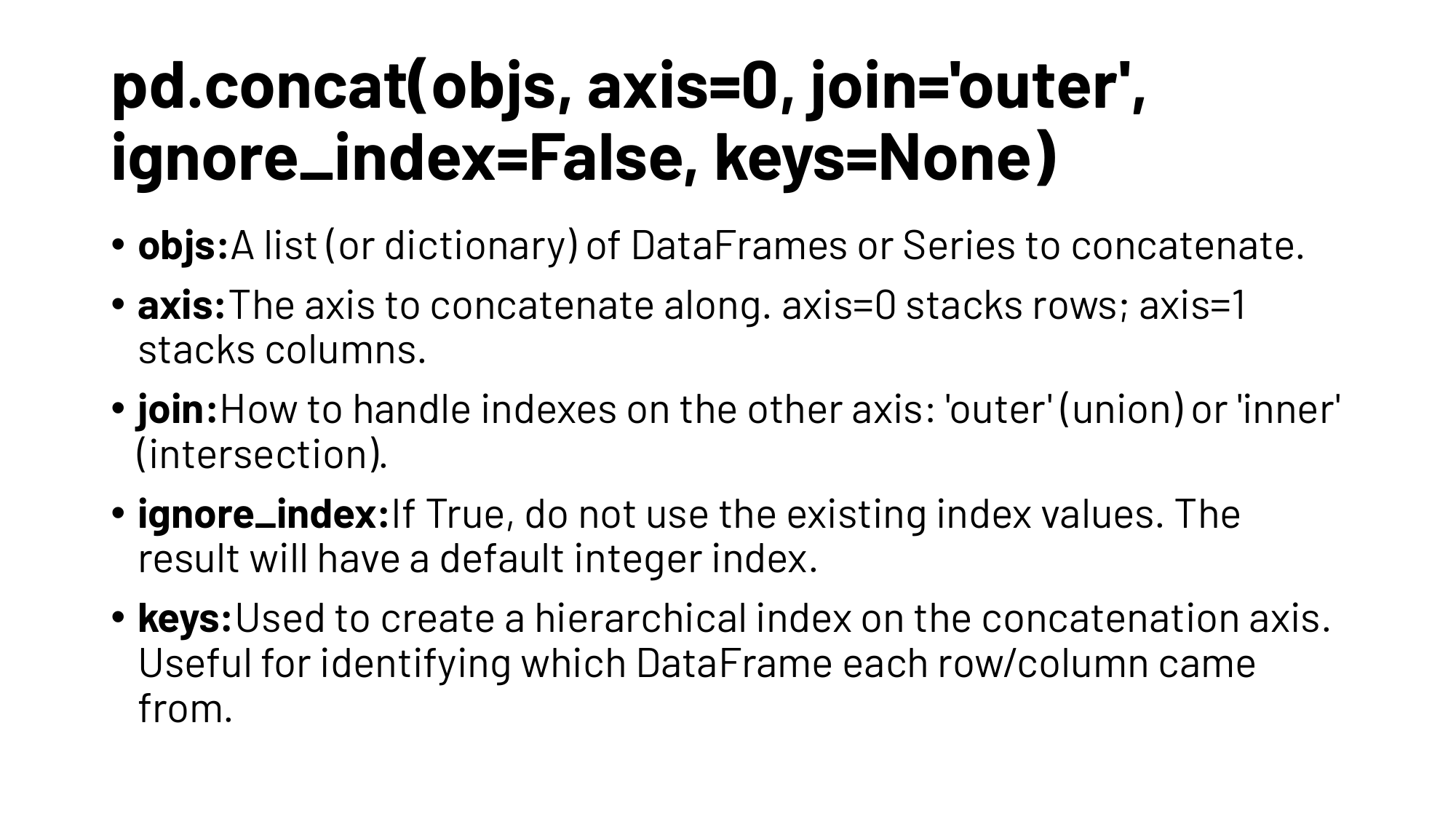

# pd.concat(objs, axis=0, join='outer', ignore_index=False, keys=None)
objs:A list (or dictionary) of DataFrames or Series to concatenate.
axis:The axis to concatenate along. axis=0 stacks rows; axis=1 stacks columns.
join:How to handle indexes on the other axis: 'outer' (union) or 'inner' (intersection).
ignore_index:If True, do not use the existing index values. The result will have a default integer index.
keys:Used to create a hierarchical index on the concatenation axis. Useful for identifying which DataFrame each row/column came from.